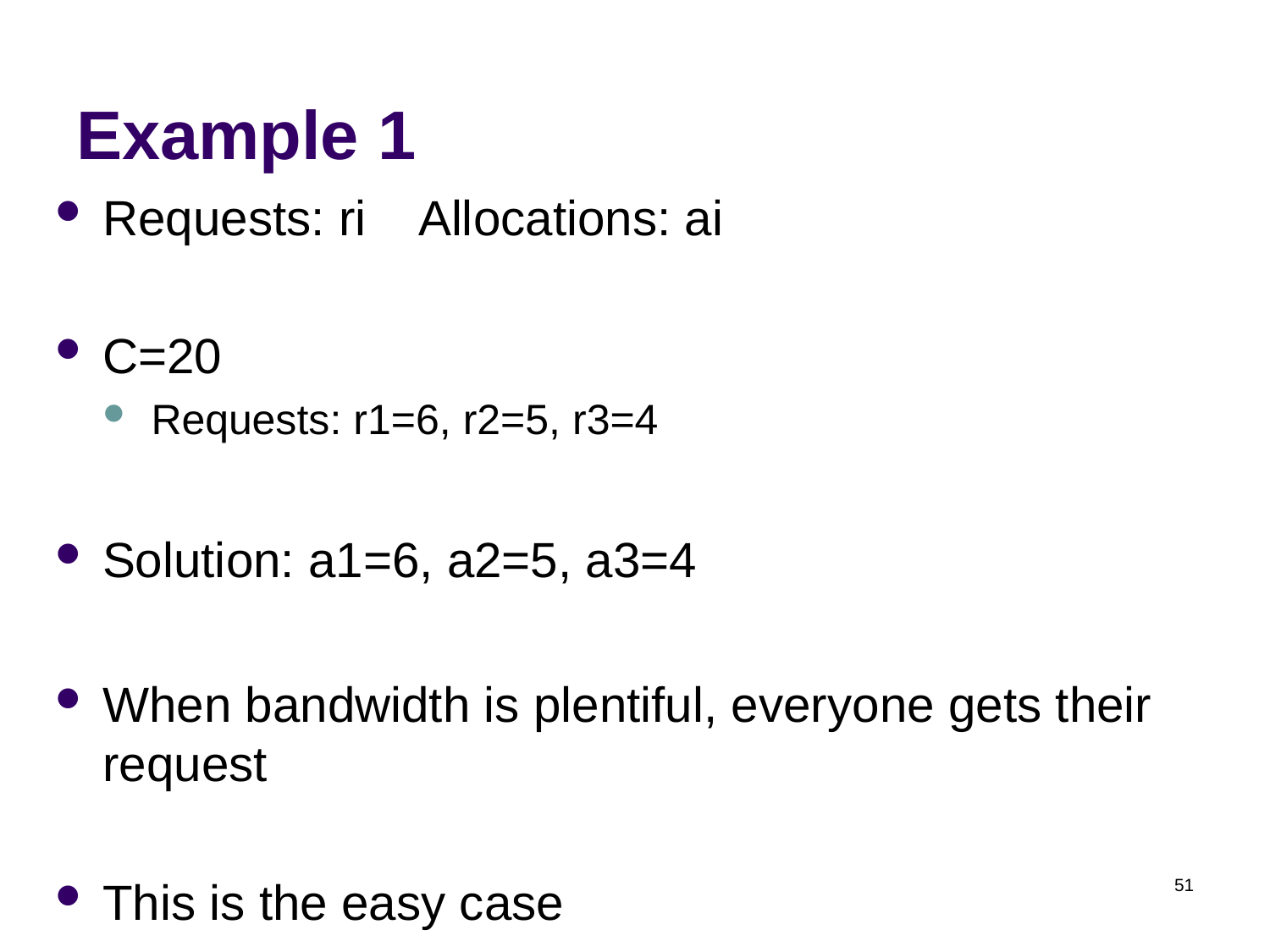

# Example 1
Requests: ri    Allocations: ai

C=20
Requests: r1=6, r2=5, r3=4

Solution: a1=6, a2=5, a3=4

When bandwidth is plentiful, everyone gets their request

This is the easy case
51